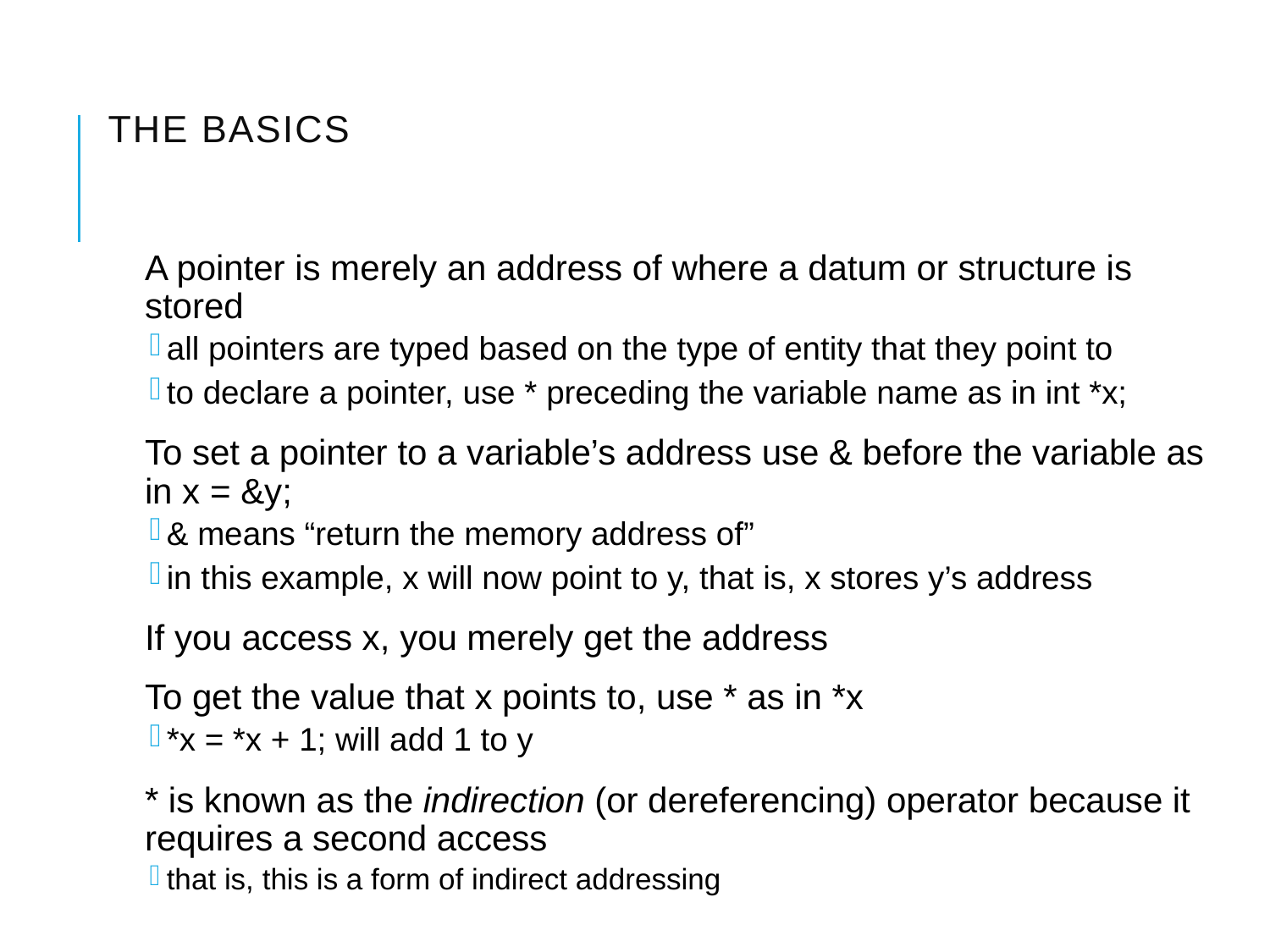

# The Basics
A pointer is merely an address of where a datum or structure is stored
all pointers are typed based on the type of entity that they point to
to declare a pointer, use * preceding the variable name as in int *x;
To set a pointer to a variable’s address use & before the variable as in x = &y;
& means “return the memory address of”
in this example, x will now point to y, that is, x stores y’s address
If you access x, you merely get the address
To get the value that x points to, use * as in *x
*x = *x + 1; will add 1 to y
* is known as the indirection (or dereferencing) operator because it requires a second access
that is, this is a form of indirect addressing